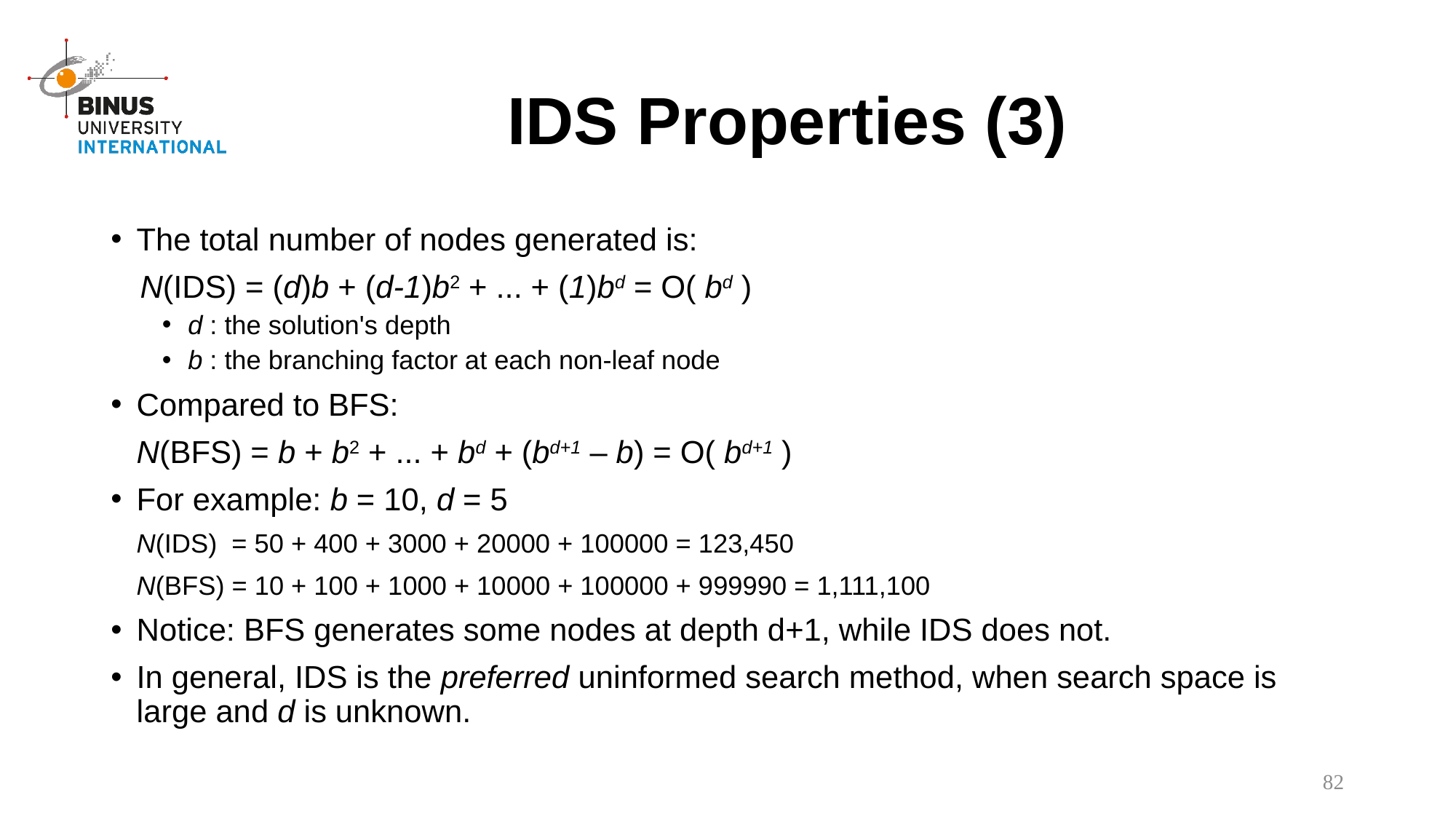

# IDS Properties (3)
The total number of nodes generated is:
    N(IDS) = (d)b + (d-1)b2 + ... + (1)bd = O( bd )
d : the solution's depth
b : the branching factor at each non-leaf node
Compared to BFS:
	N(BFS) = b + b2 + ... + bd + (bd+1 – b) = O( bd+1 )
For example: b = 10, d = 5
	N(IDS)  = 50 + 400 + 3000 + 20000 + 100000 = 123,450
	N(BFS) = 10 + 100 + 1000 + 10000 + 100000 + 999990 = 1,111,100
Notice: BFS generates some nodes at depth d+1, while IDS does not.
In general, IDS is the preferred uninformed search method, when search space is large and d is unknown.
82